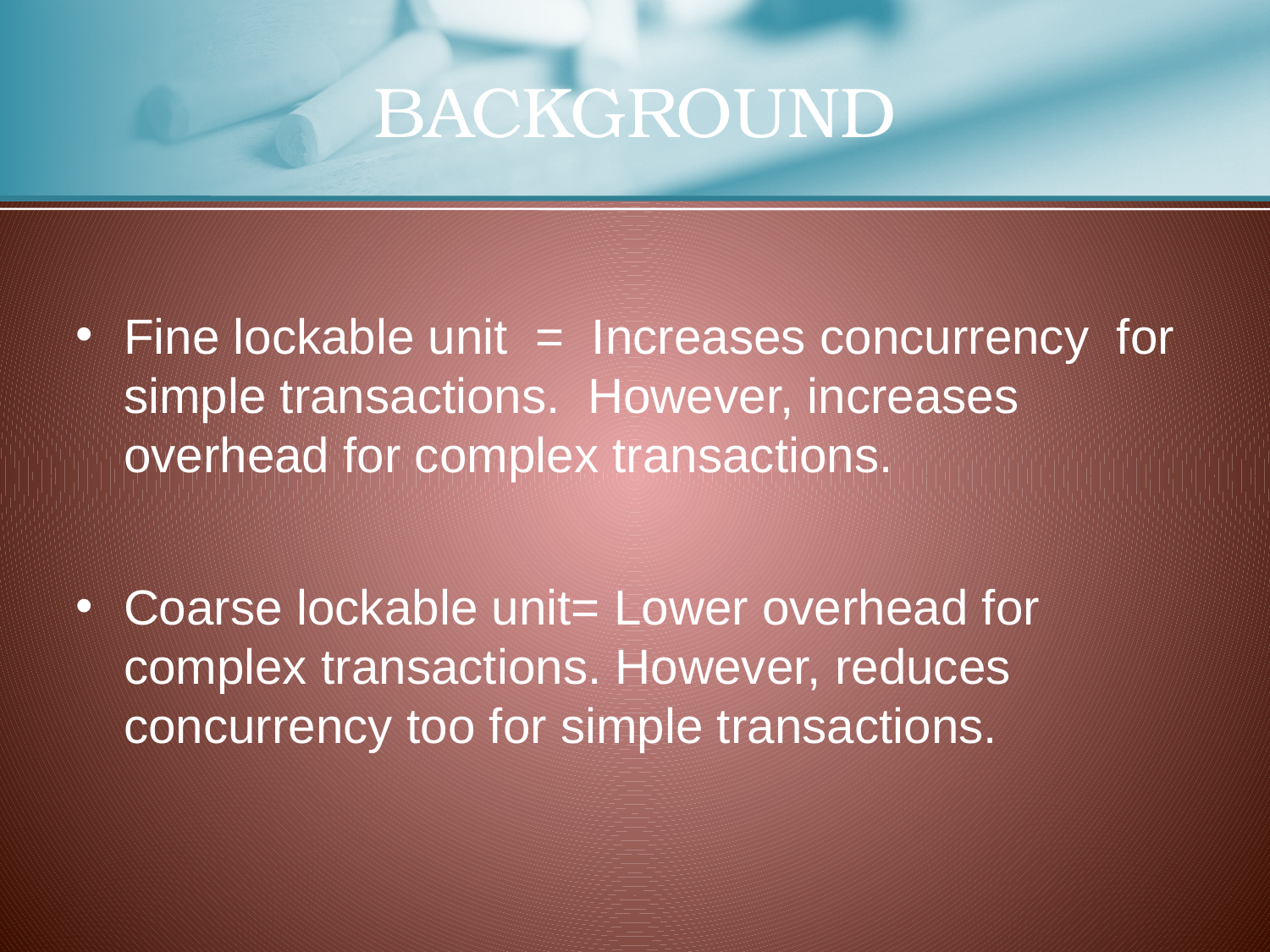

# BACKGROUND

Fine lockable unit  =  Increases concurrency  for simple transactions.  However, increases overhead for complex transactions.

Coarse lockable unit= Lower overhead for complex transactions. However, reduces concurrency too for simple transactions.